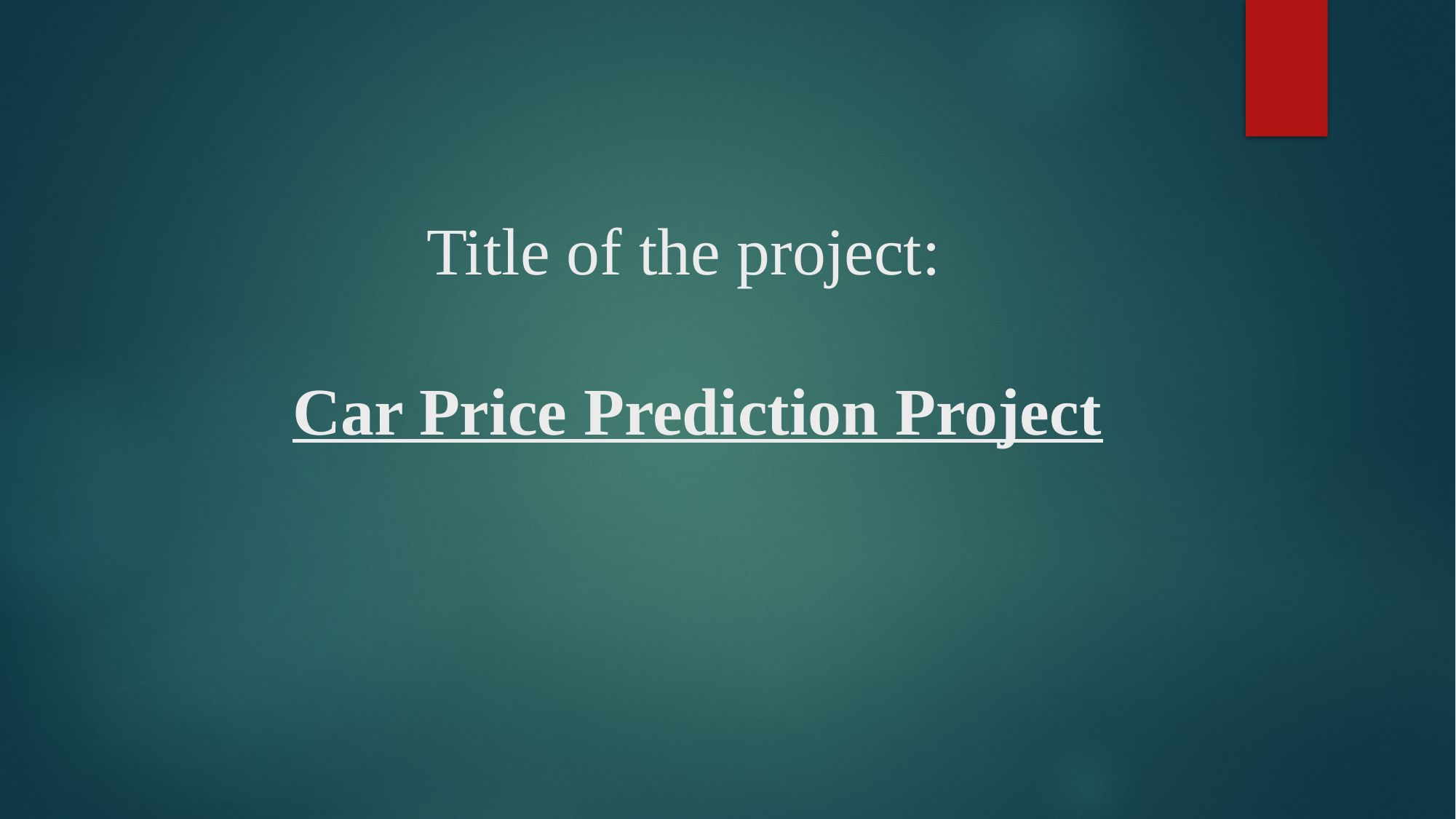

# Title of the project: Car Price Prediction Project